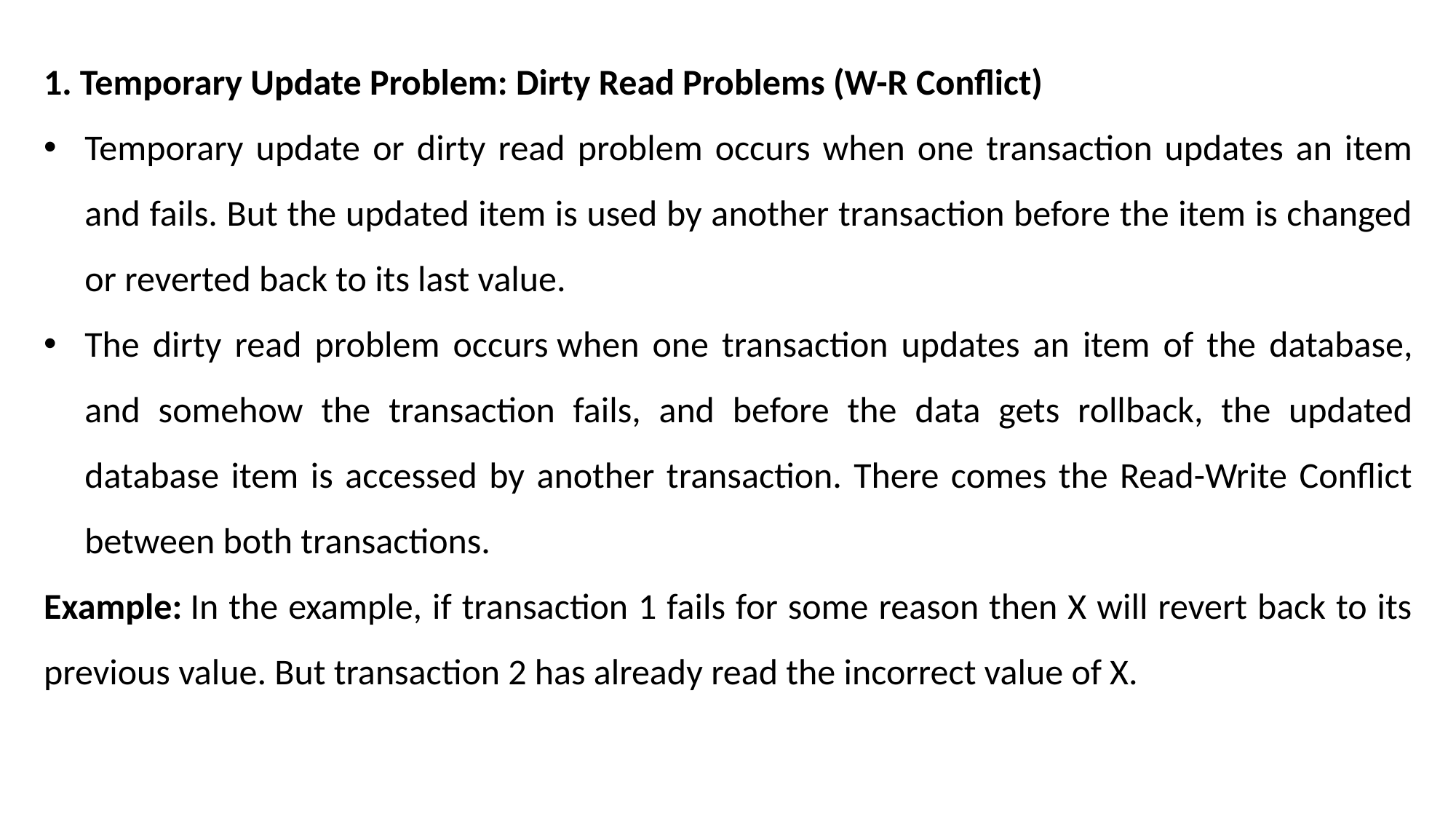

1. Temporary Update Problem: Dirty Read Problems (W-R Conflict)
Temporary update or dirty read problem occurs when one transaction updates an item and fails. But the updated item is used by another transaction before the item is changed or reverted back to its last value.
The dirty read problem occurs when one transaction updates an item of the database, and somehow the transaction fails, and before the data gets rollback, the updated database item is accessed by another transaction. There comes the Read-Write Conflict between both transactions.
Example: In the example, if transaction 1 fails for some reason then X will revert back to its previous value. But transaction 2 has already read the incorrect value of X.